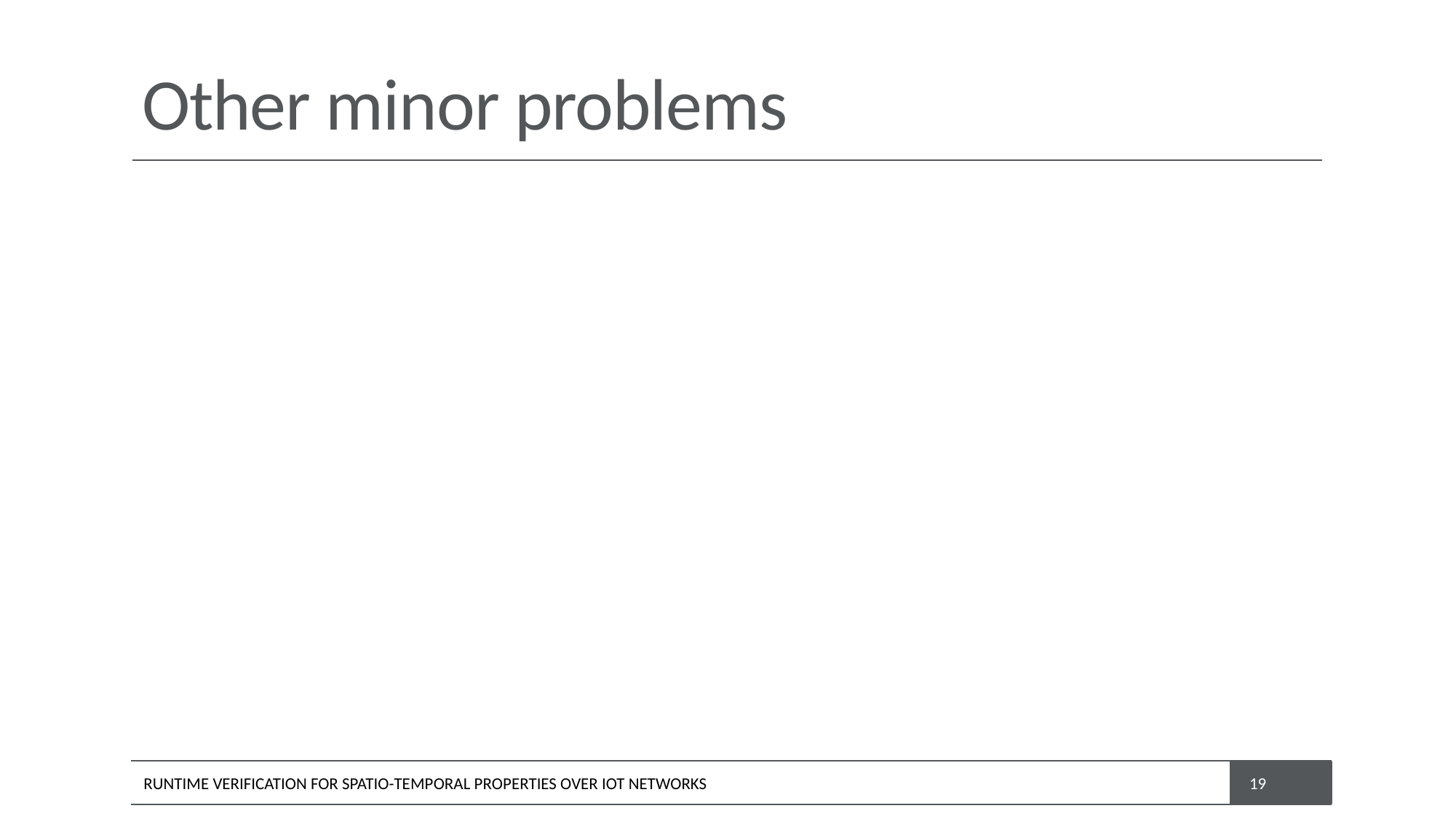

# Other minor problems

RUNTIME VERIFICATION FOR SPATIO-TEMPORAL PROPERTIES OVER IOT NETWORKS
19